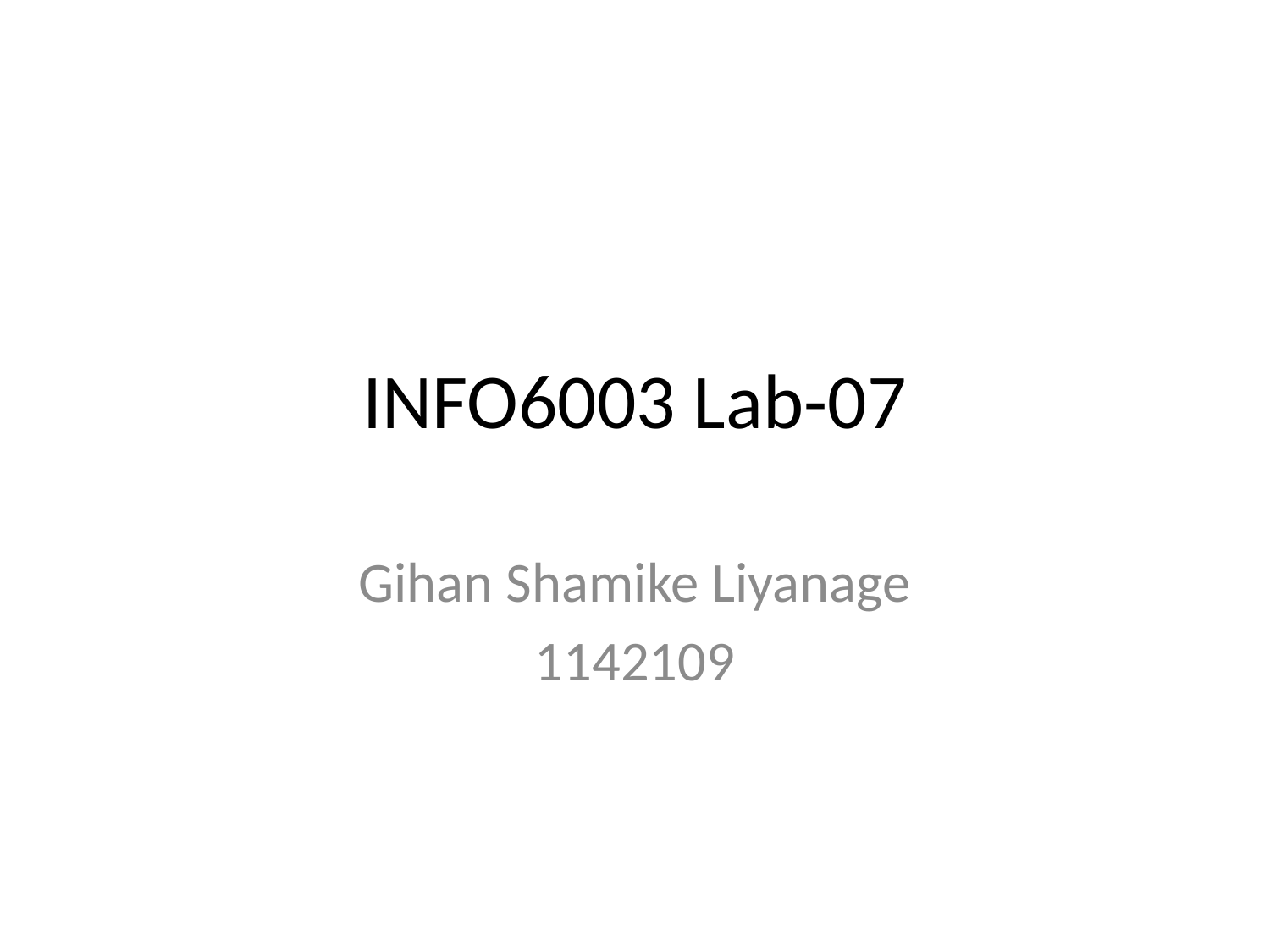

# INFO6003 Lab-07
Gihan Shamike Liyanage
1142109